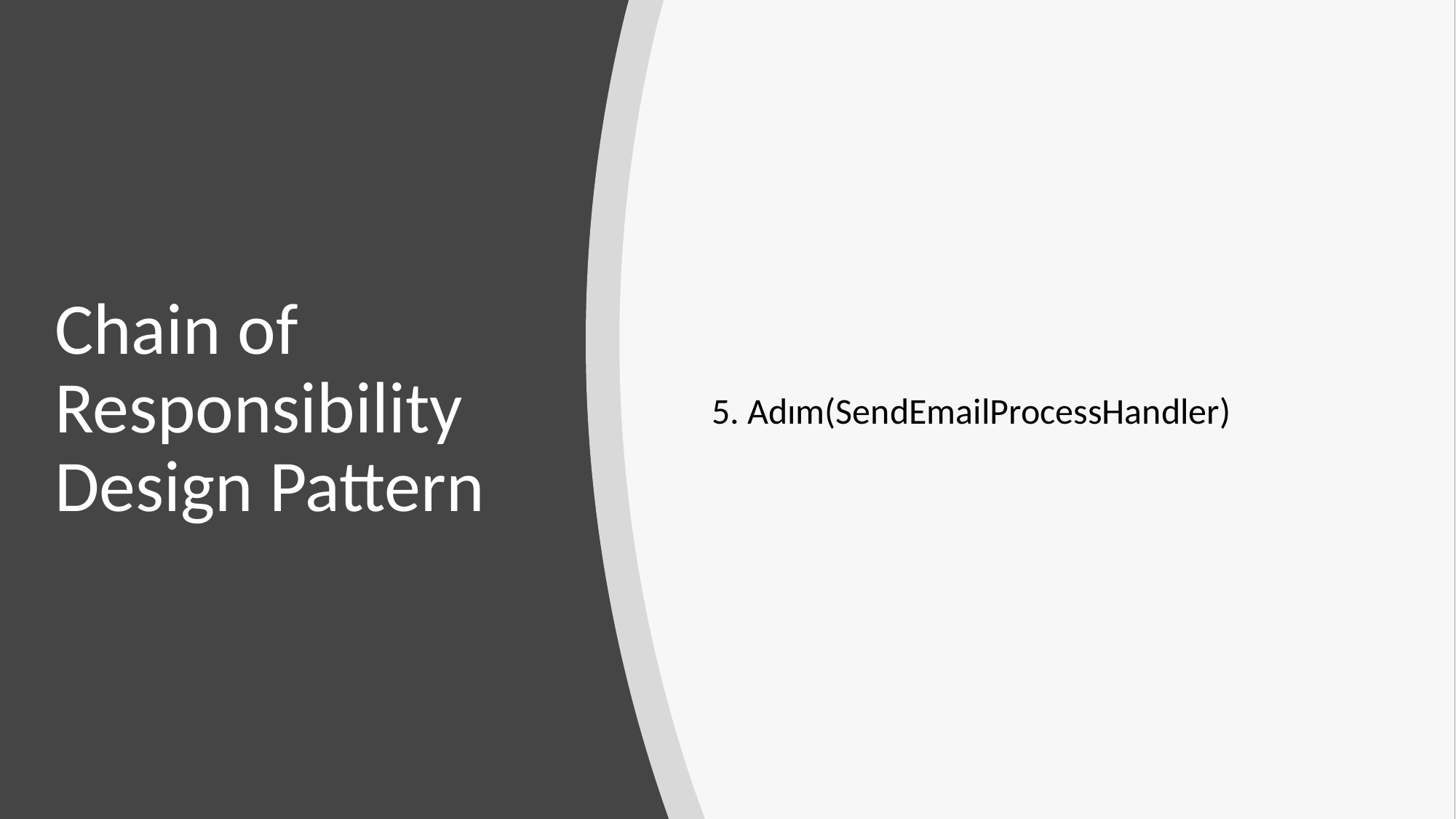

# Chain of Responsibility Design Pattern
5. Adım(SendEmailProcessHandler)